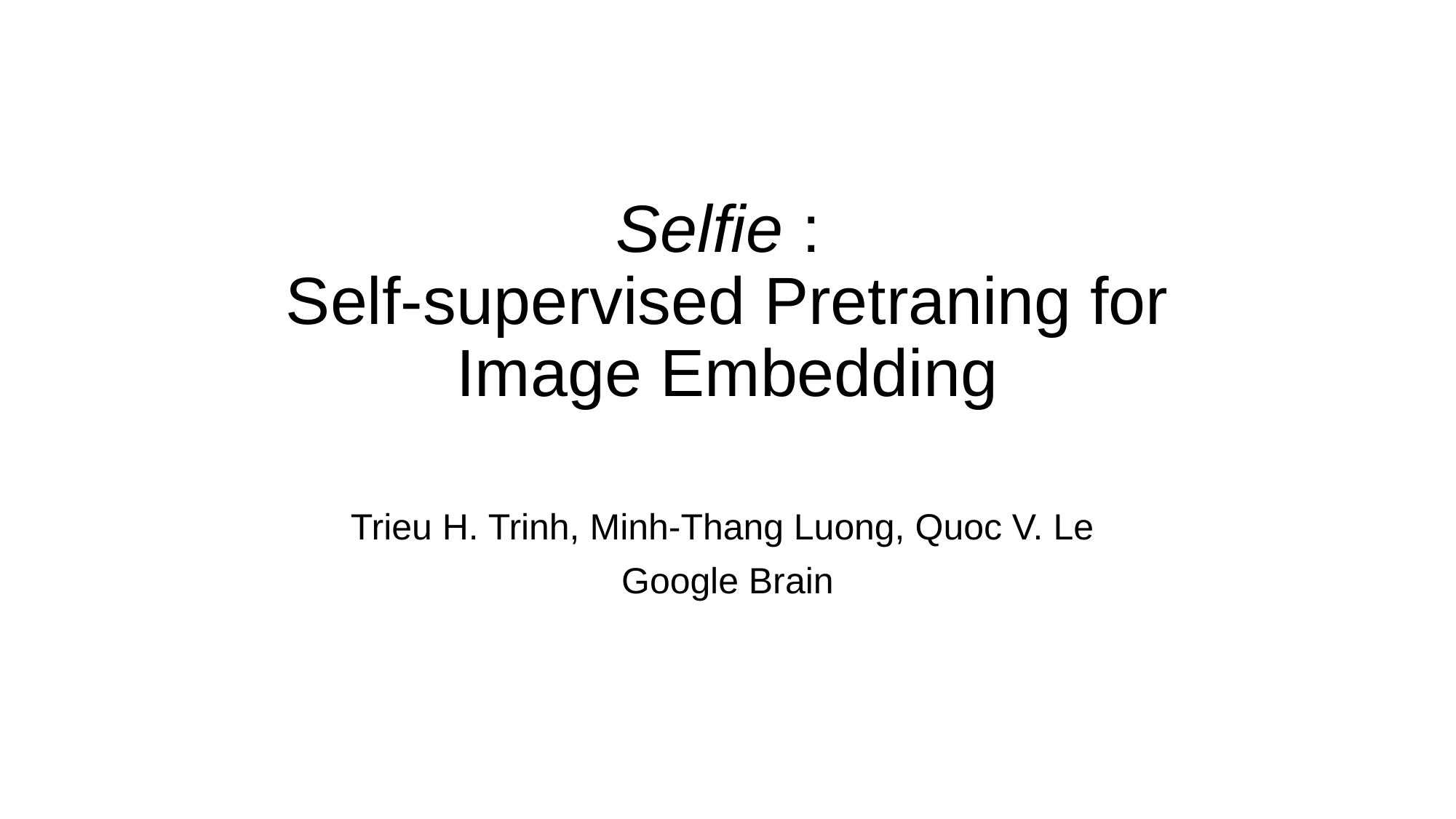

# Selfie : Self-supervised Pretraning for Image Embedding
Trieu H. Trinh, Minh-Thang Luong, Quoc V. Le
Google Brain